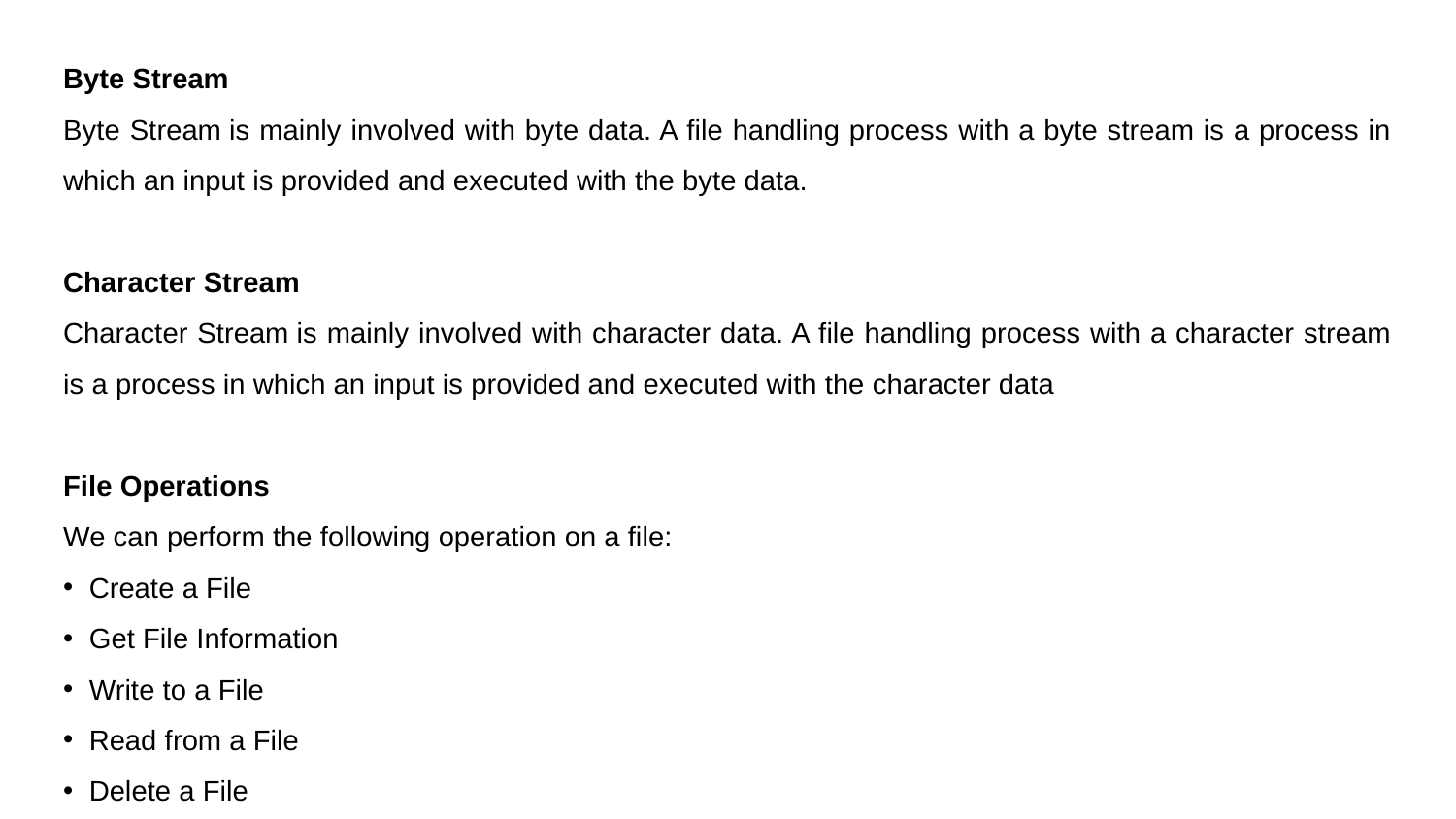

Byte Stream
Byte Stream is mainly involved with byte data. A file handling process with a byte stream is a process in which an input is provided and executed with the byte data.

Character Stream
Character Stream is mainly involved with character data. A file handling process with a character stream is a process in which an input is provided and executed with the character data

File Operations
We can perform the following operation on a file:
  Create a File
  Get File Information
  Write to a File
  Read from a File
  Delete a File